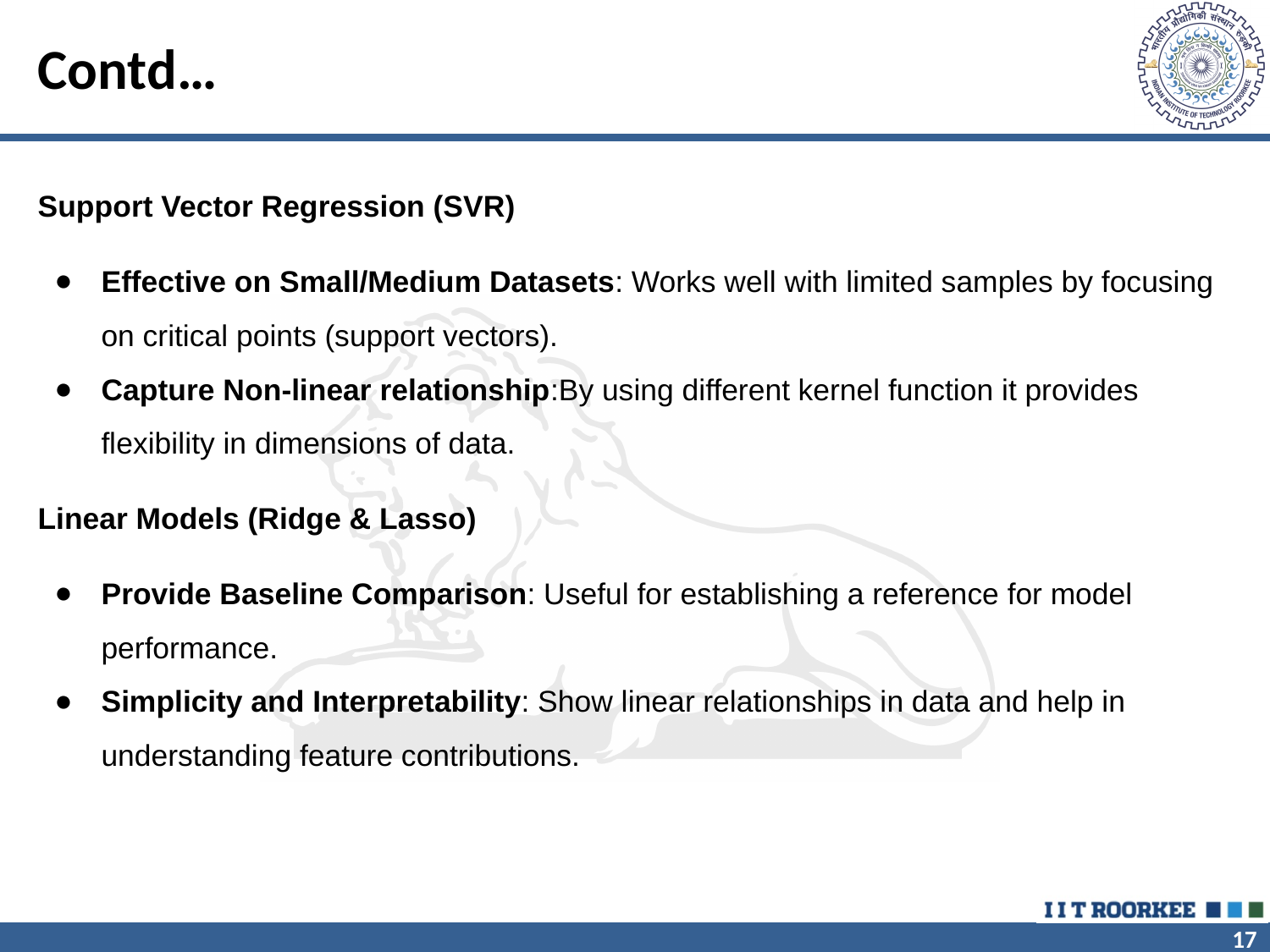

# Contd…
Support Vector Regression (SVR)
Effective on Small/Medium Datasets: Works well with limited samples by focusing on critical points (support vectors).
Capture Non-linear relationship:By using different kernel function it provides flexibility in dimensions of data.
Linear Models (Ridge & Lasso)
Provide Baseline Comparison: Useful for establishing a reference for model performance.
Simplicity and Interpretability: Show linear relationships in data and help in understanding feature contributions.